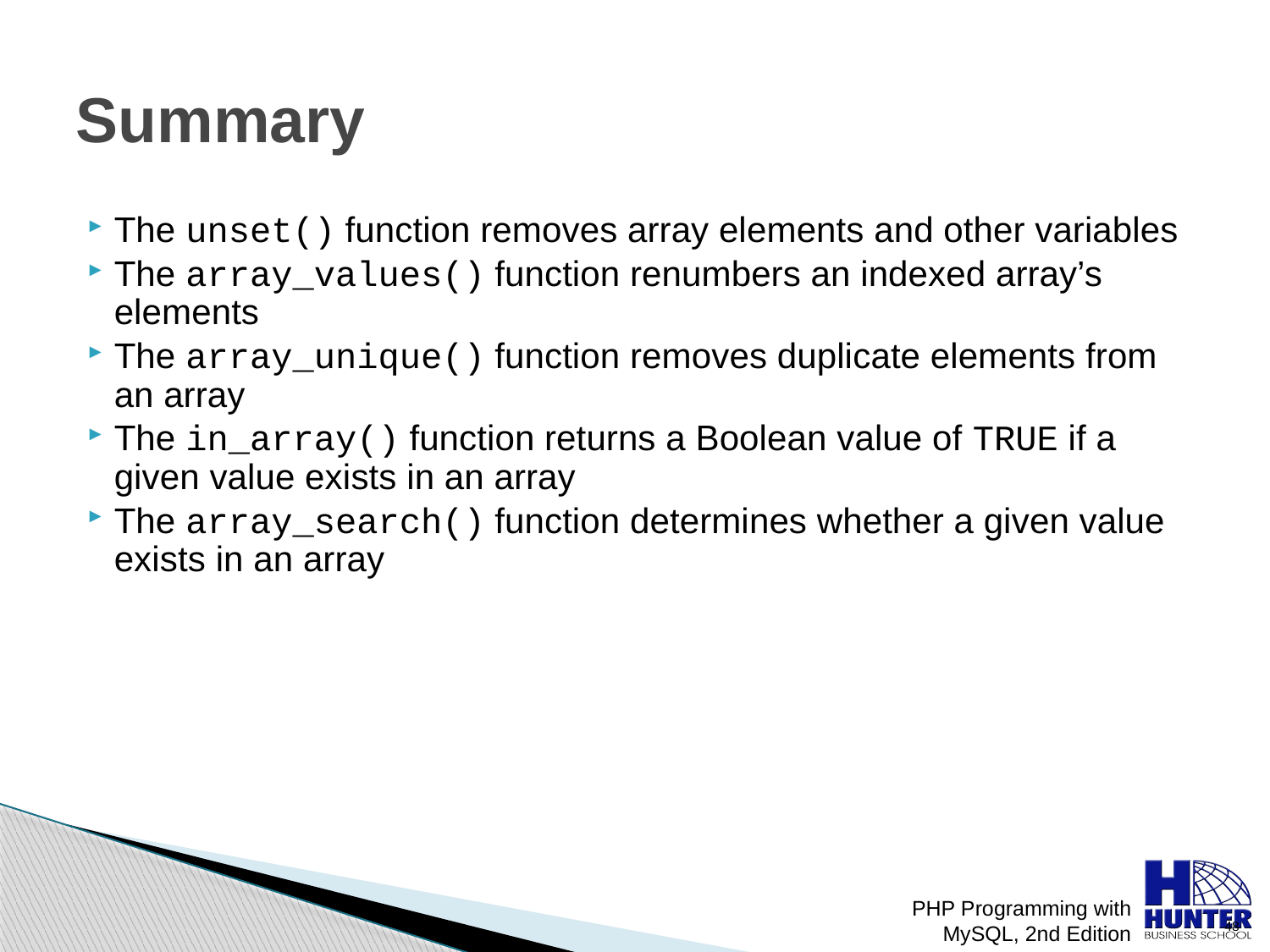

# Summary
The unset() function removes array elements and other variables
The array_values() function renumbers an indexed array’s elements
The array_unique() function removes duplicate elements from an array
The in_array() function returns a Boolean value of TRUE if a given value exists in an array
The array_search() function determines whether a given value exists in an array
PHP Programming with MySQL, 2nd Edition
 48